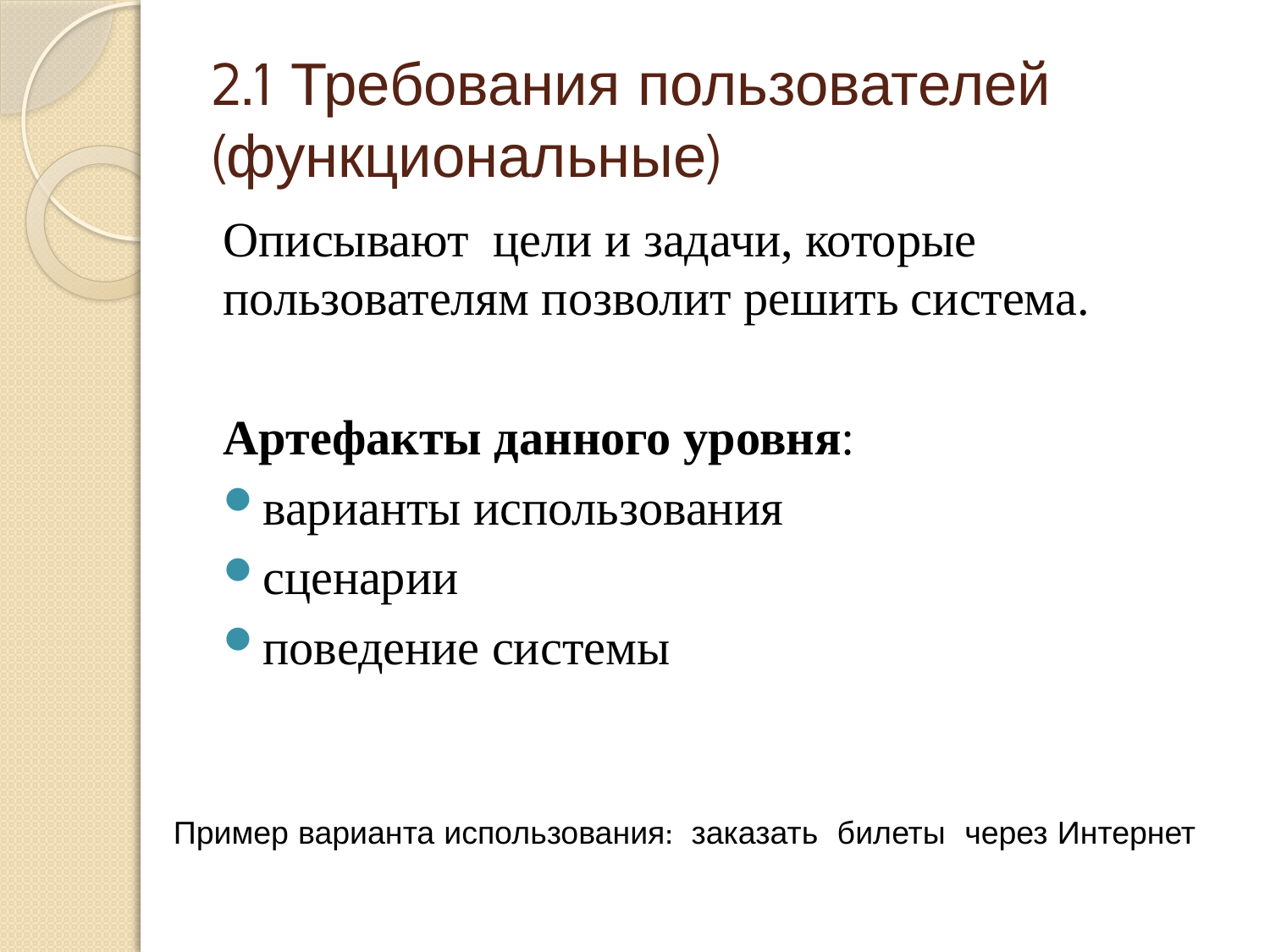

# 2.1 Требования пользователей (функциональные)
Описывают  цели и задачи, которые пользователям позволит решить система.

Артефакты данного уровня:
варианты использования
сценарии
поведение системы

Пример варианта использования:  заказать  билеты  через Интернет